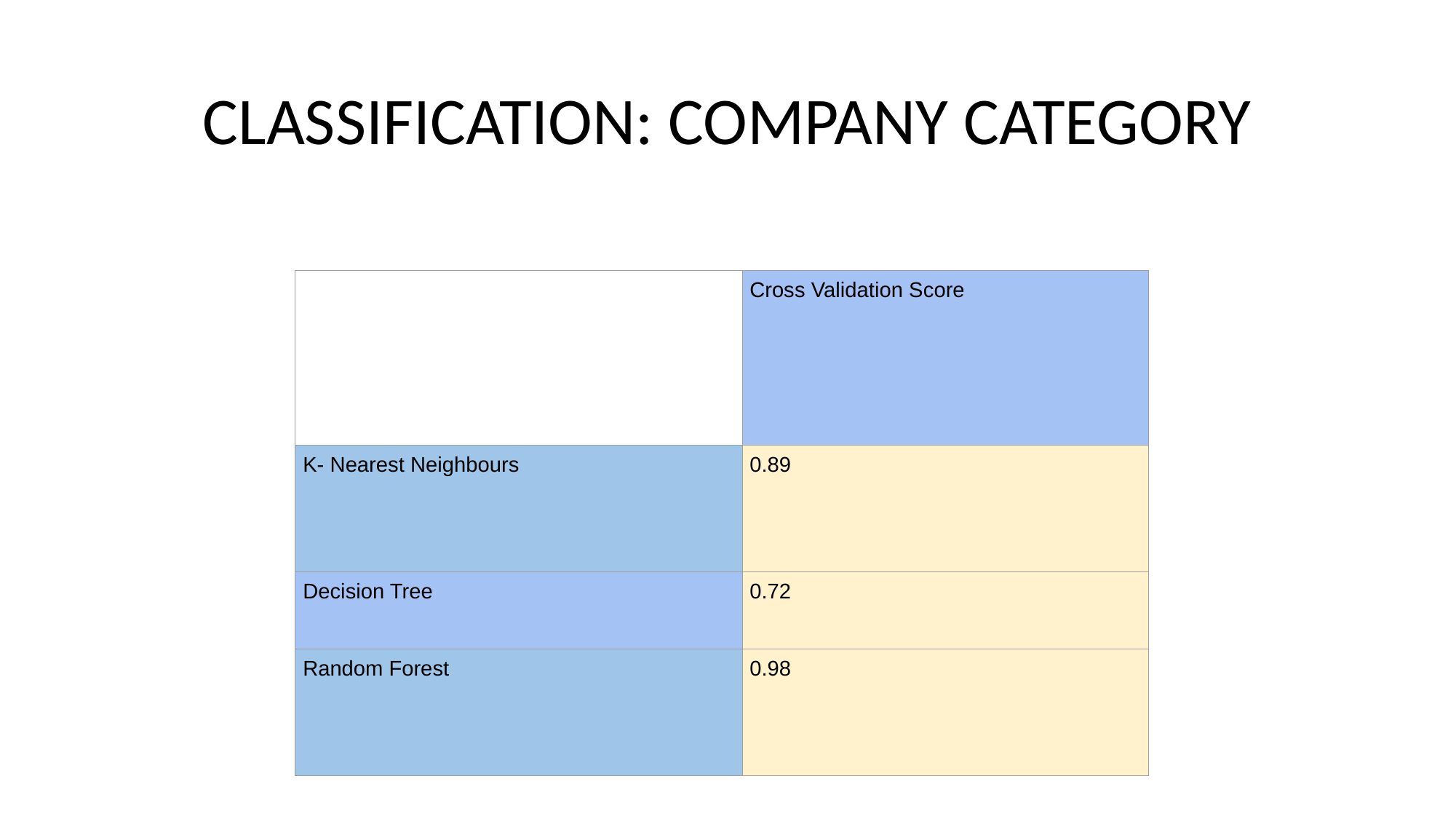

# CLASSIFICATION: COMPANY CATEGORY
|  | Cross Validation Score |
| --- | --- |
| K- Nearest Neighbours | 0.89 |
| Decision Tree | 0.72 |
| Random Forest | 0.98 |